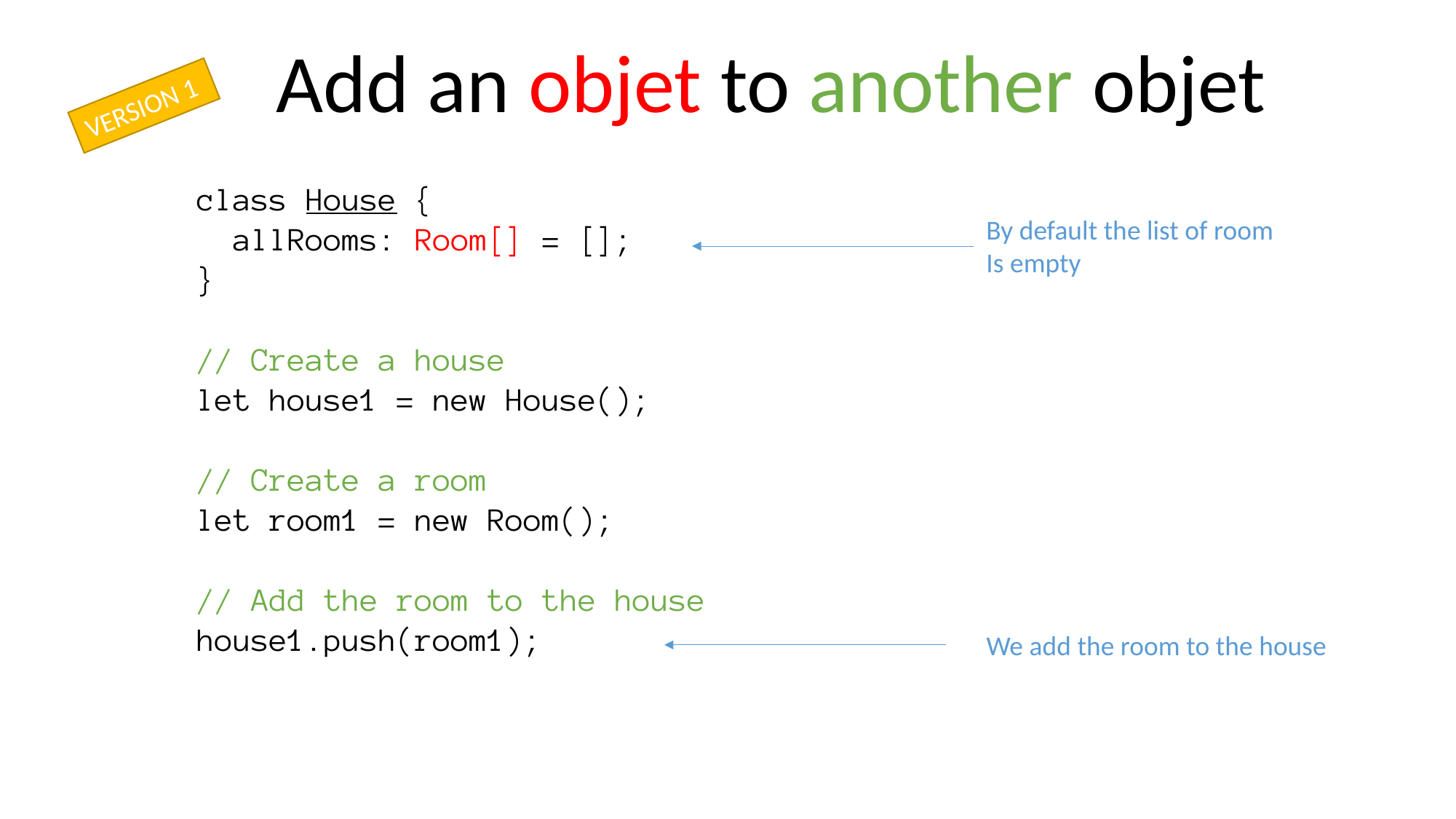

Add an objet to another objet
VERSION 1
class House {
  allRooms: Room[] = [];
}

// Create a house
let house1 = new House();

// Create a room
let room1 = new Room();

// Add the room to the house
house1.push(room1);
By default the list of room
Is empty
We add the room to the house